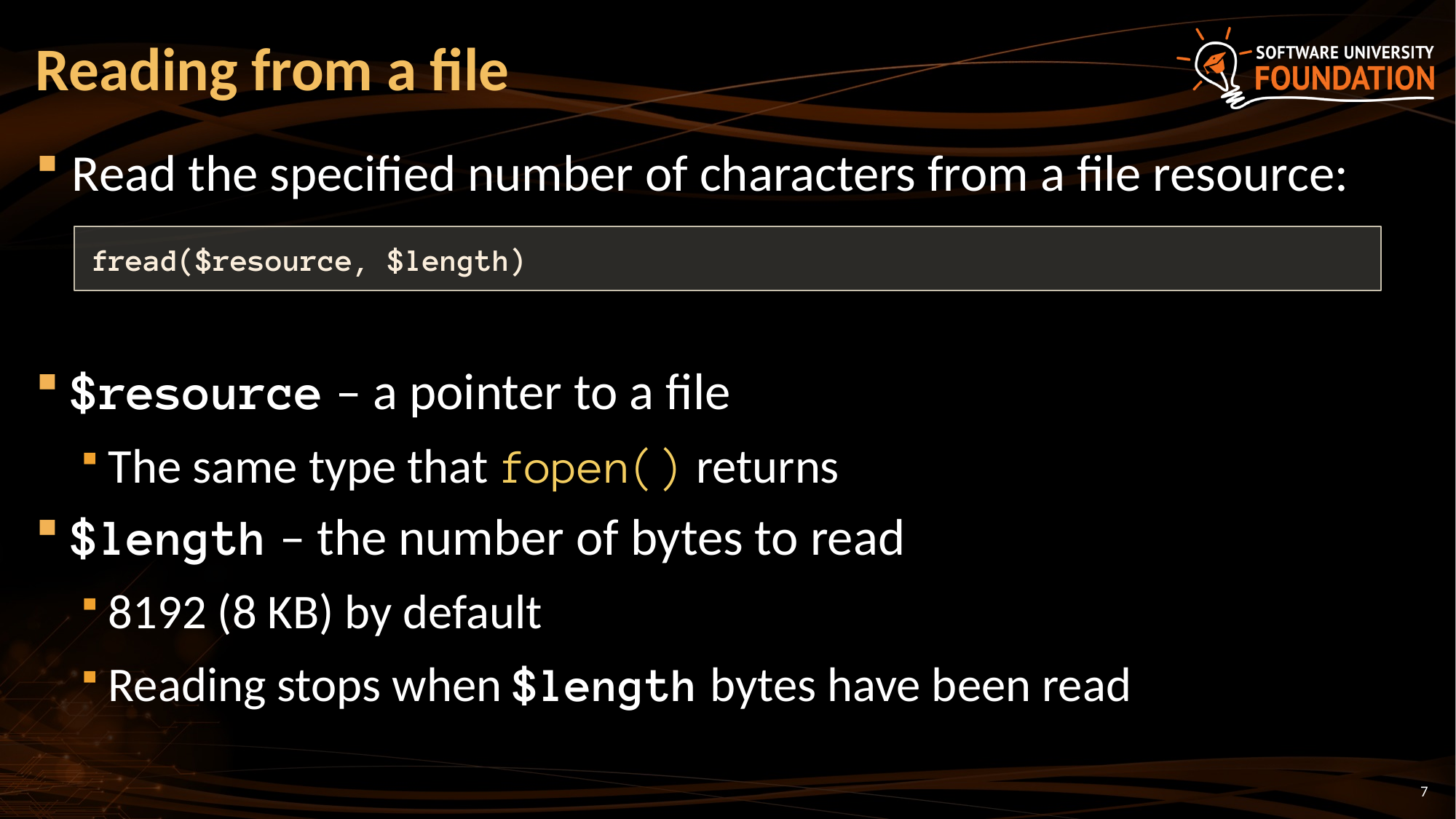

# Reading from a file
Read the specified number of characters from a file resource:

$resource – a pointer to a file
The same type that fopen() returns
$length – the number of bytes to read
8192 (8 KB) by default
Reading stops when $length bytes have been read

fread($resource, $length)
7